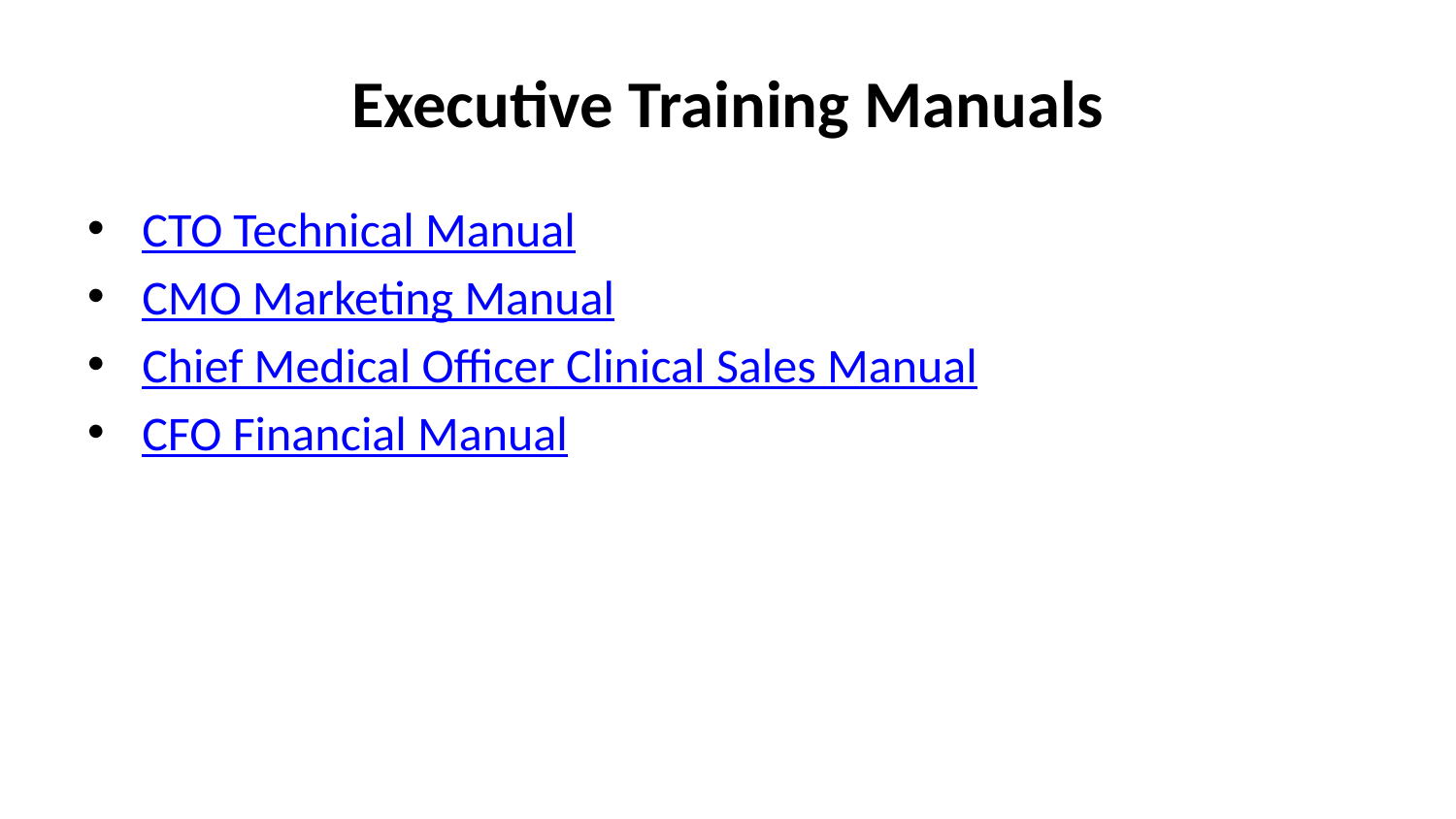

# Executive Training Manuals
CTO Technical Manual
CMO Marketing Manual
Chief Medical Officer Clinical Sales Manual
CFO Financial Manual